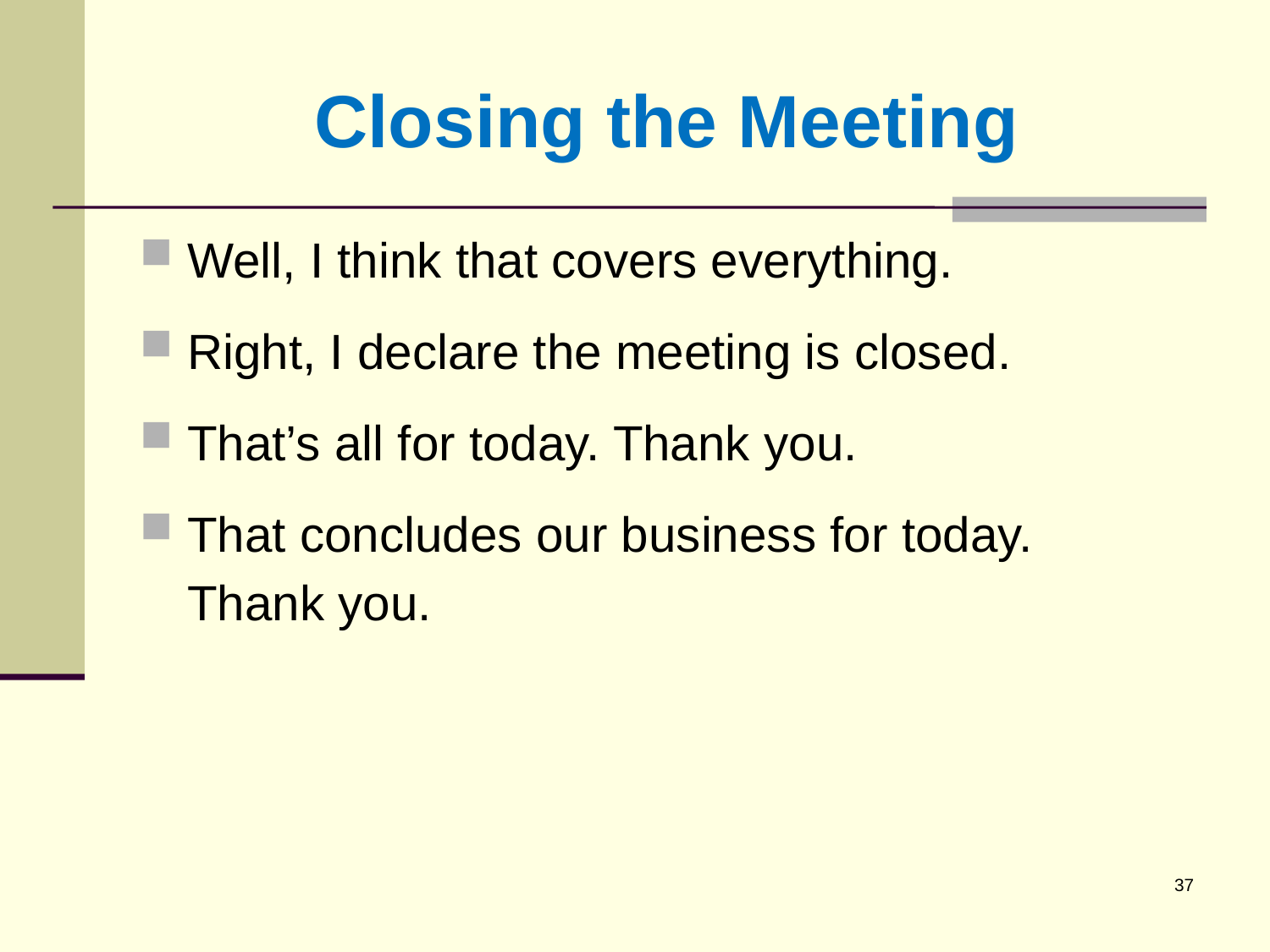

# Closing the Meeting
Well, I think that covers everything.

Right, I declare the meeting is closed.

That’s all for today. Thank you.

That concludes our business for today.
	Thank you.

37